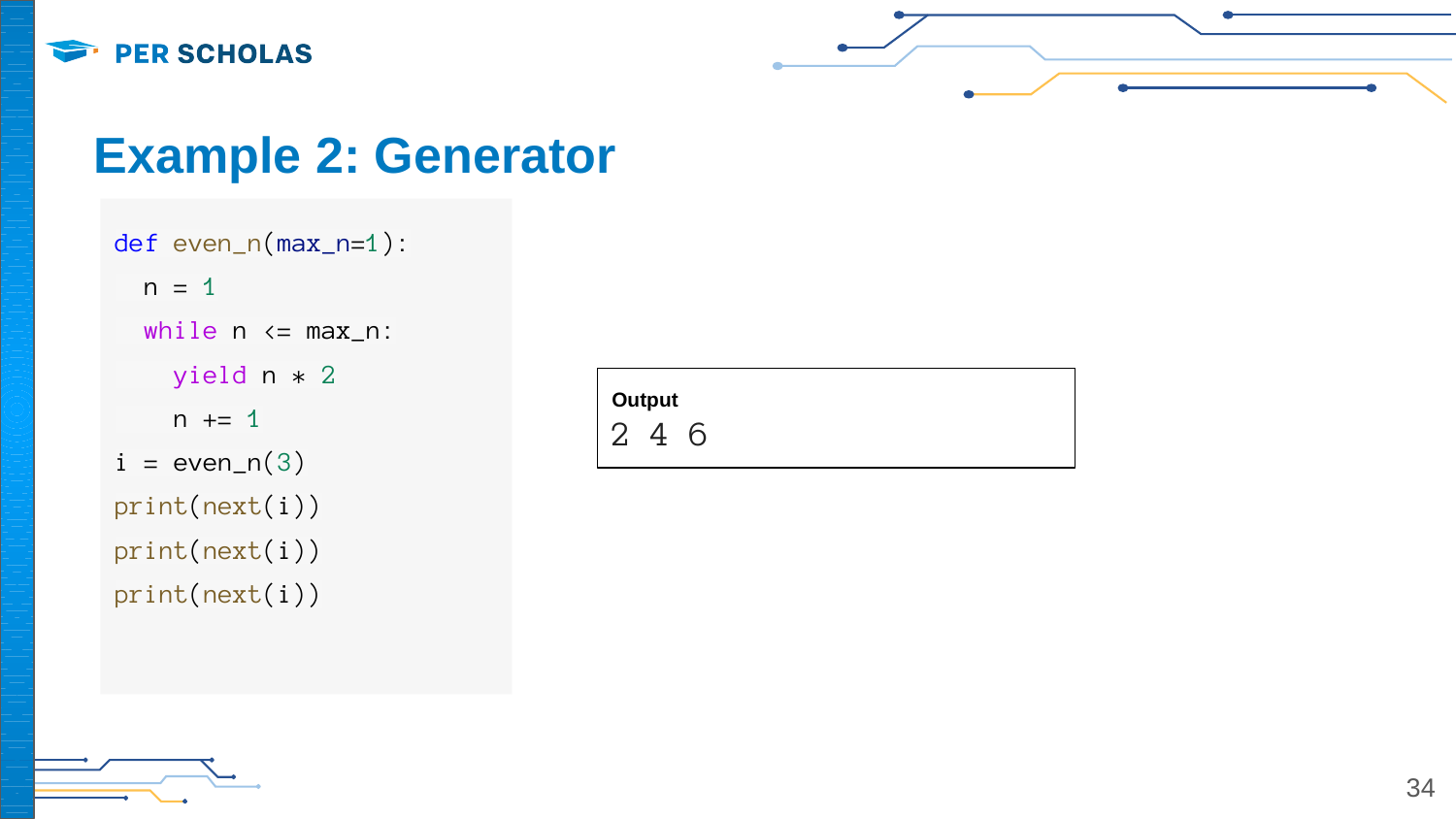

# Example 2: Generator
def even_n(max_n=1):
  n = 1
  while n <= max_n:
    yield n * 2
    n += 1
i = even_n(3)
print(next(i))
print(next(i))
print(next(i))
Output
2 4 6
34